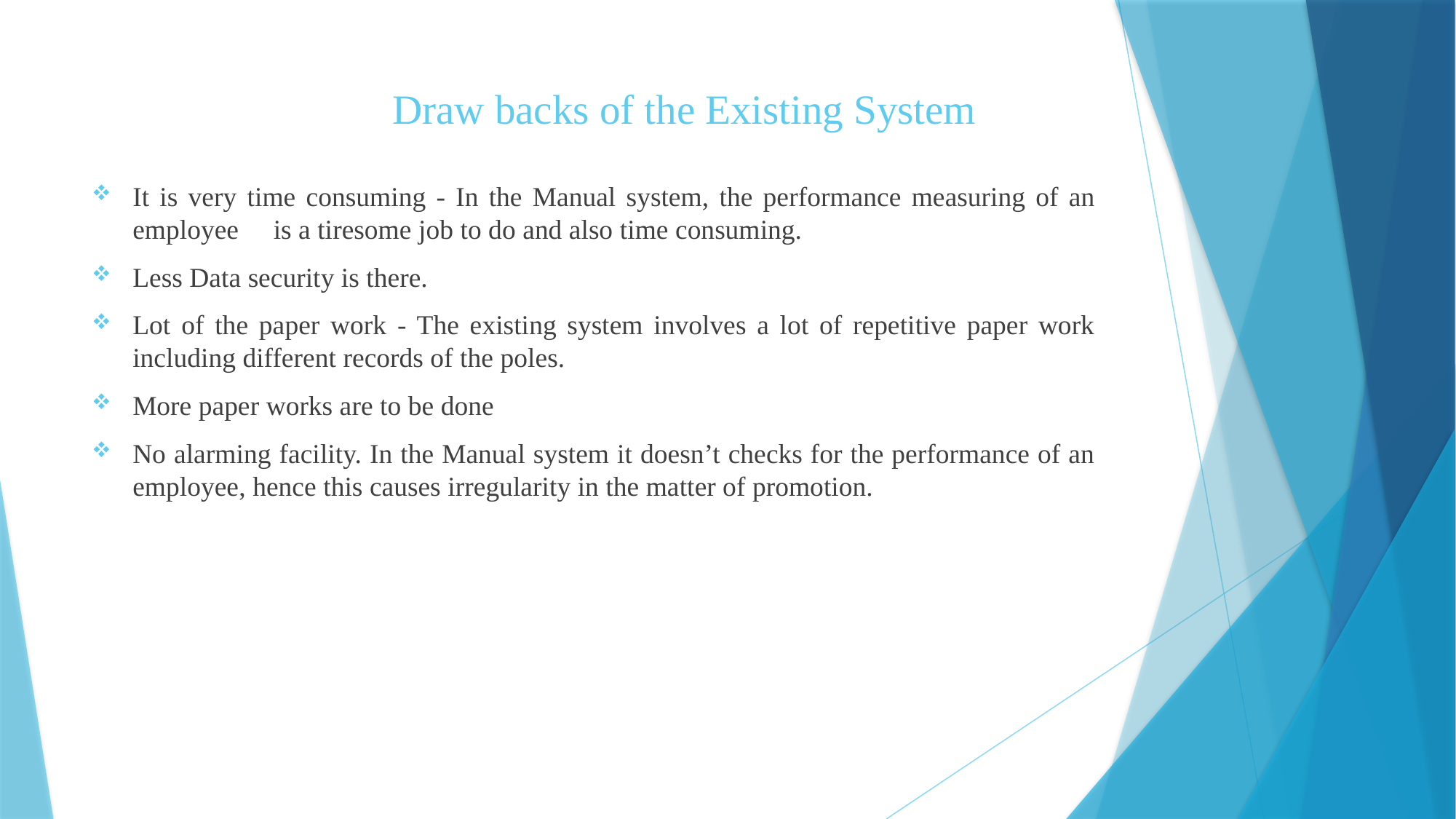

# Draw backs of the Existing System

It is very time consuming - In the Manual system, the performance measuring of an employee     is a tiresome job to do and also time consuming.
Less Data security is there.
Lot of the paper work - The existing system involves a lot of repetitive paper work including different records of the poles.
More paper works are to be done
No alarming facility. In the Manual system it doesn’t checks for the performance of an employee, hence this causes irregularity in the matter of promotion.